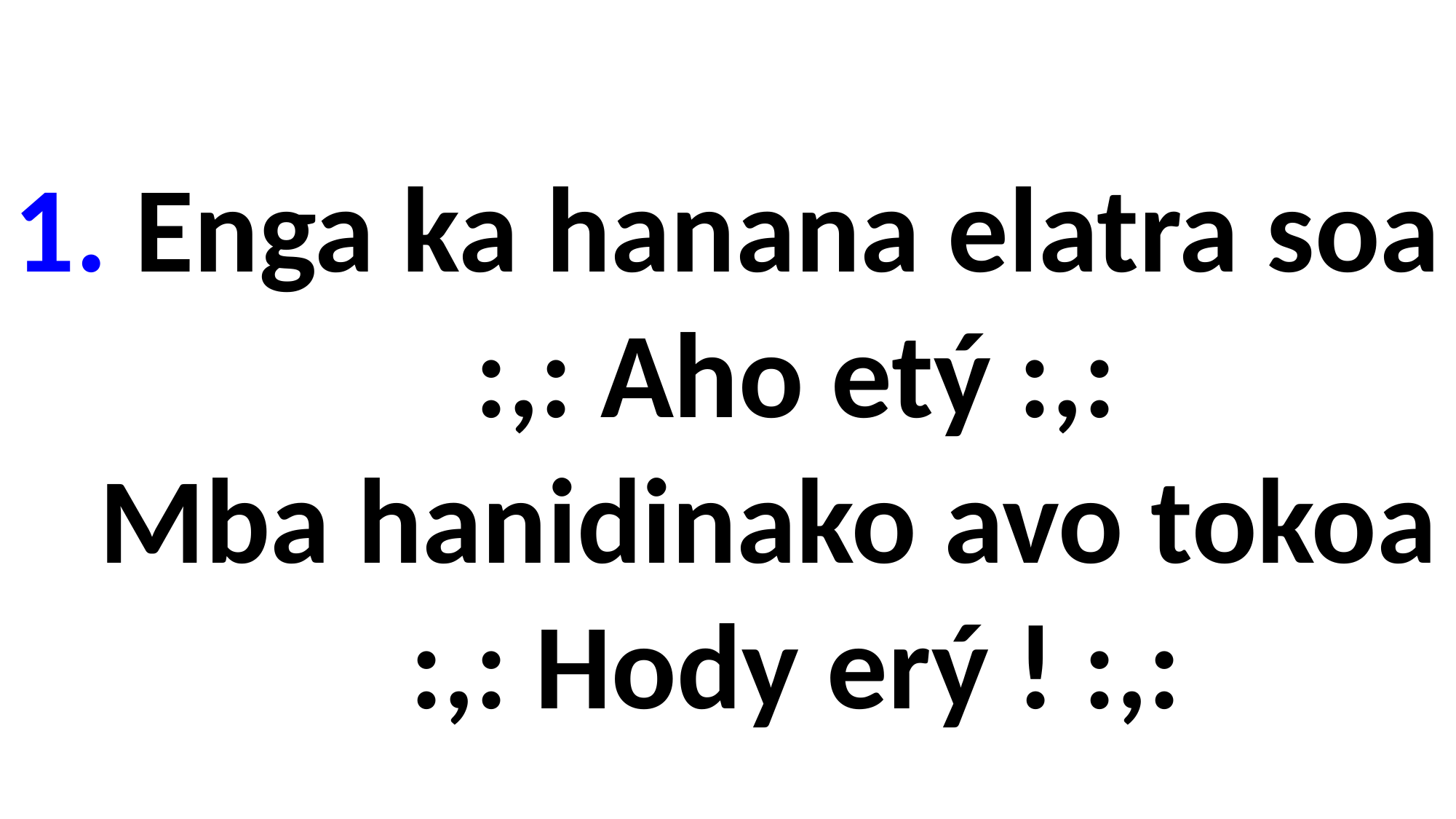

1. Enga ka hanana elatra soa
     :,: Aho etý :,:
   Mba hanidinako avo tokoa
     :,: Hody erý ! :,: